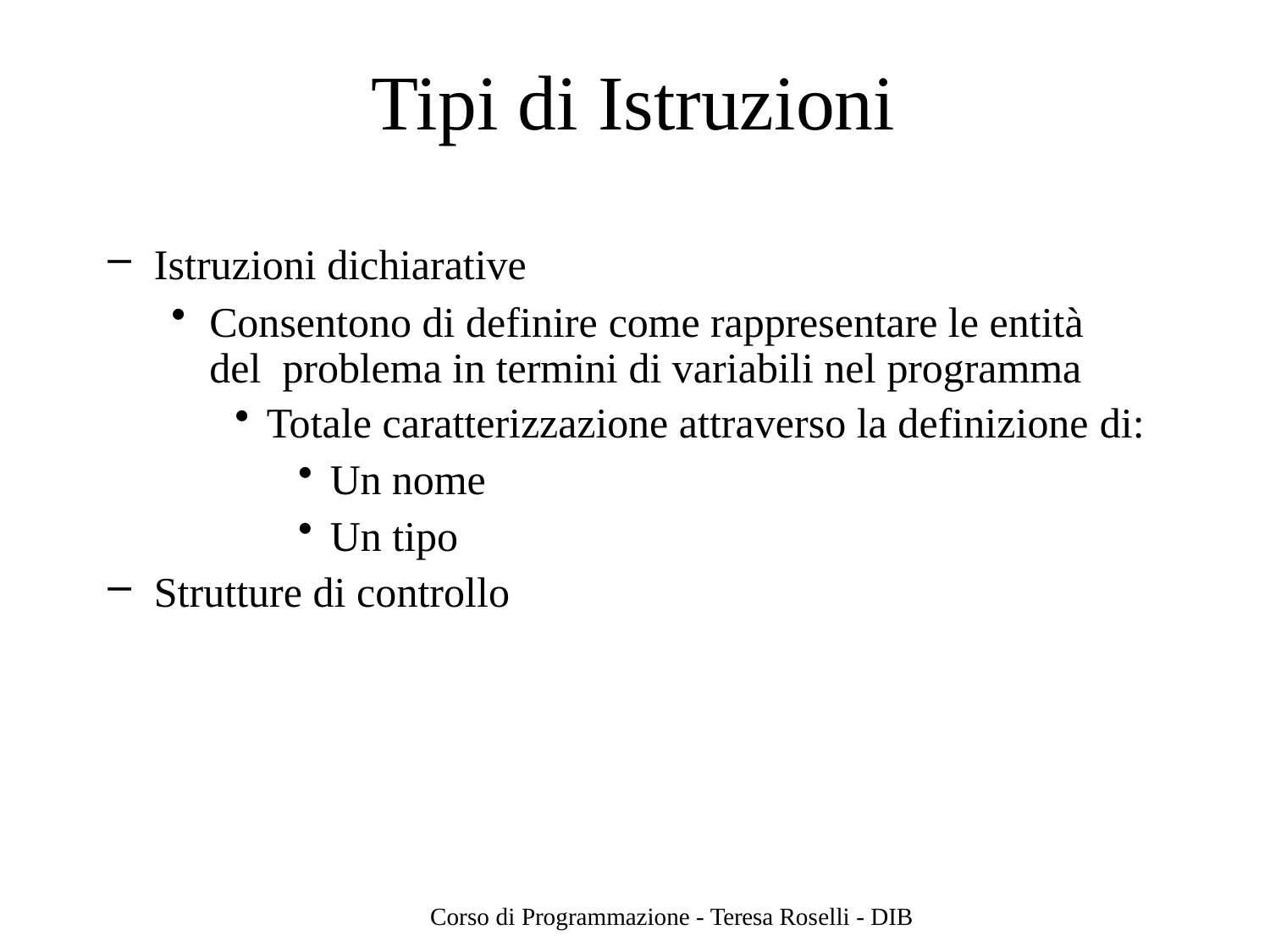

# Tipi di Istruzioni
Istruzioni dichiarative
Consentono di definire come rappresentare le entità del  problema in termini di variabili nel programma
Totale caratterizzazione attraverso la definizione di:
Un nome
Un tipo
Strutture di controllo
Corso di Programmazione - Teresa Roselli - DIB